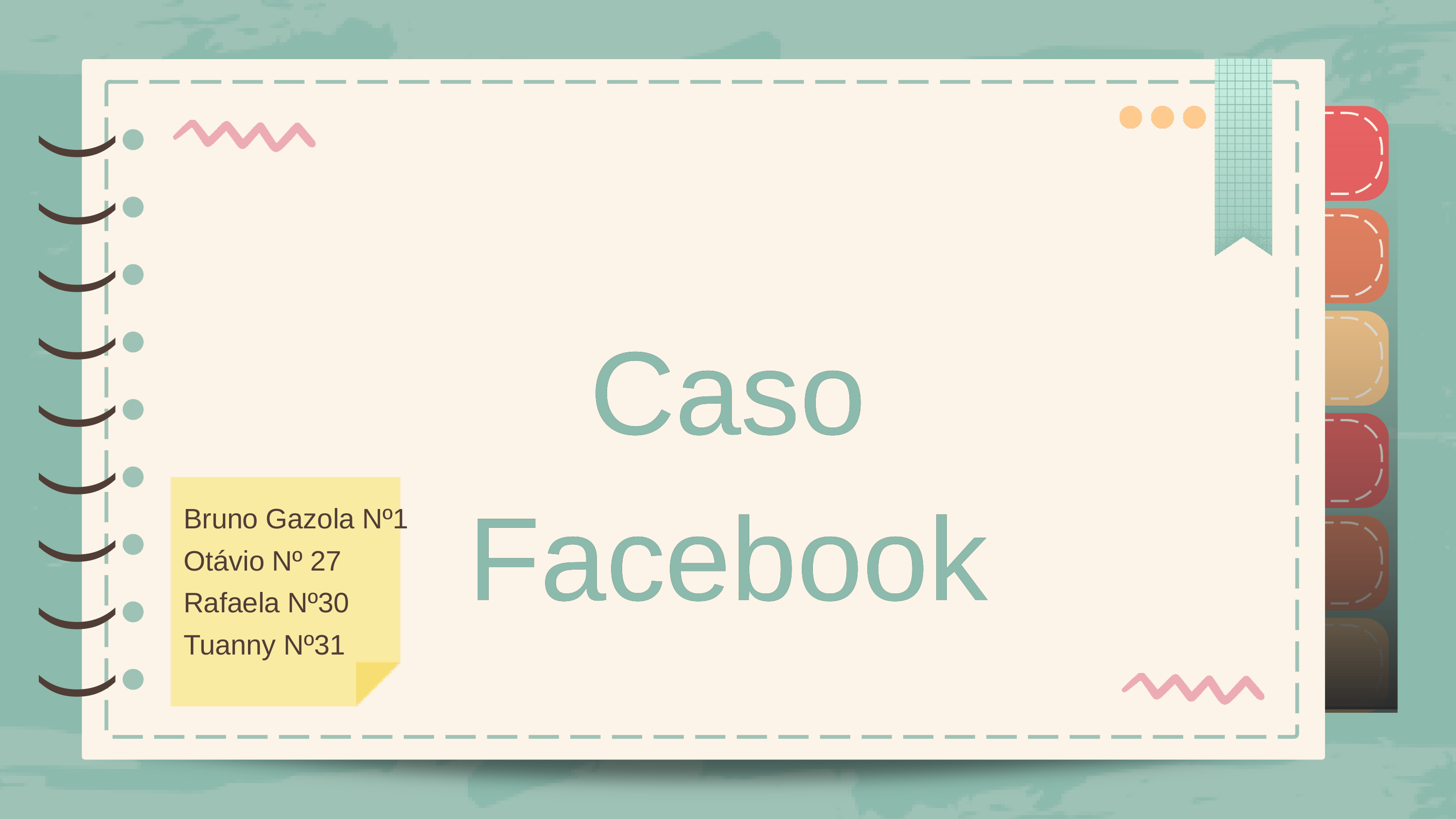

)
)
)
)
)
)
)
)
)

)
)
)
)
)
)
)
)
)

Caso Facebook
Caso Facebook

Bruno Gazola Nº1
Otávio Nº 27
Rafaela Nº30
Tuanny Nº31